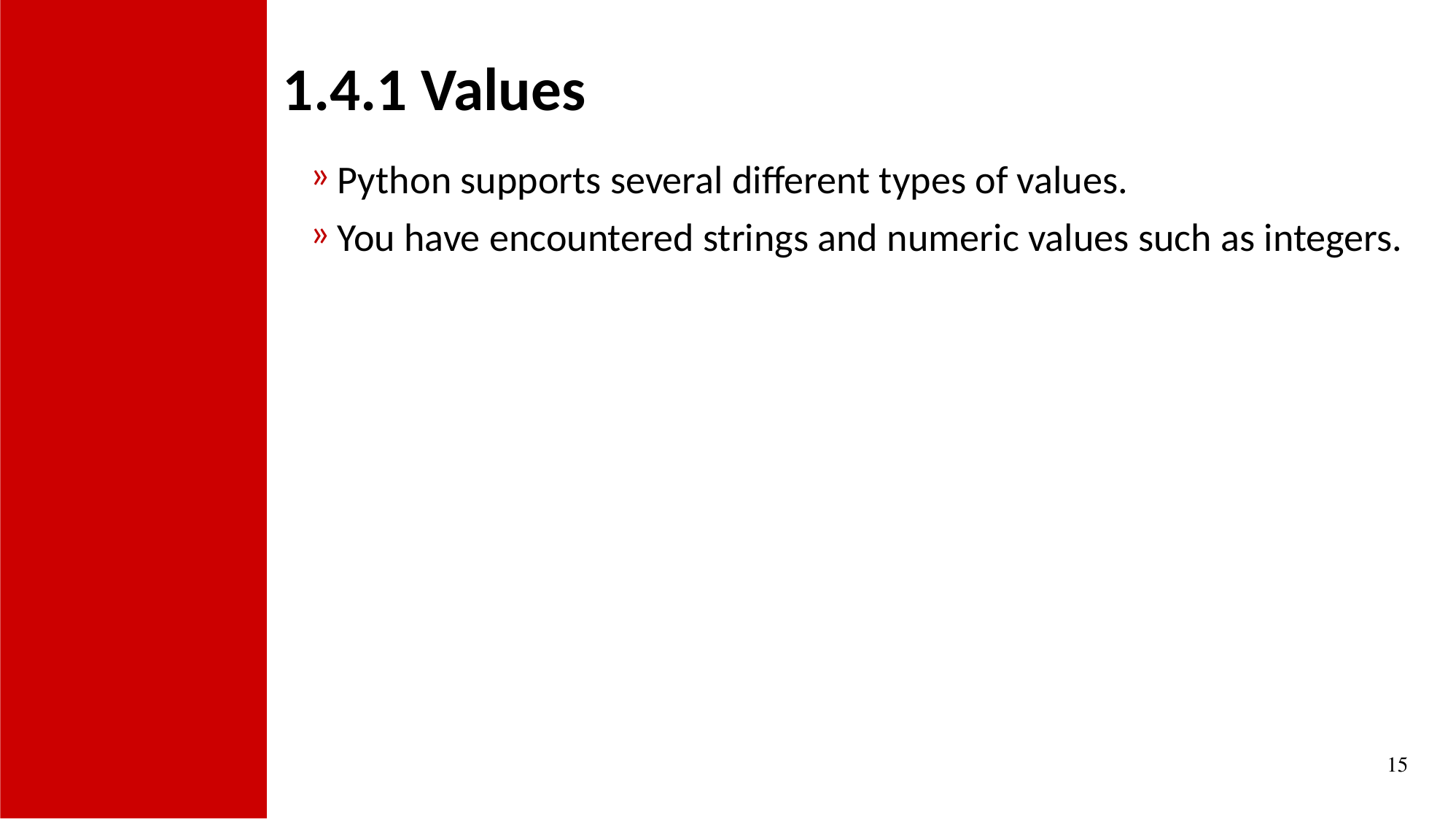

1.4.1 Values
Python supports several different types of values.
You have encountered strings and numeric values such as integers.
15